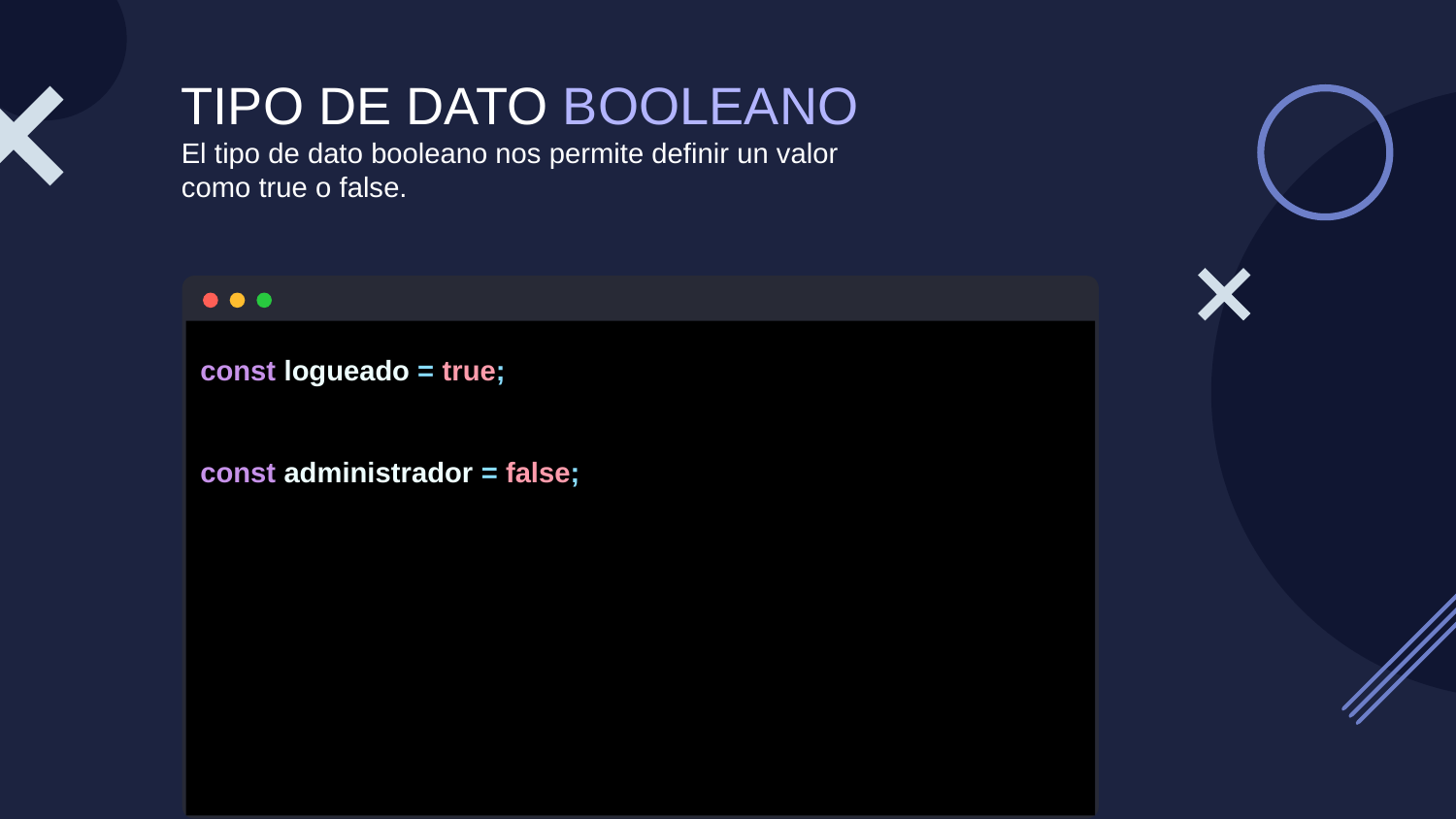

# TIPO DE DATO BOOLEANO
El tipo de dato booleano nos permite definir un valor como true o false.

const logueado = true;

const administrador = false;